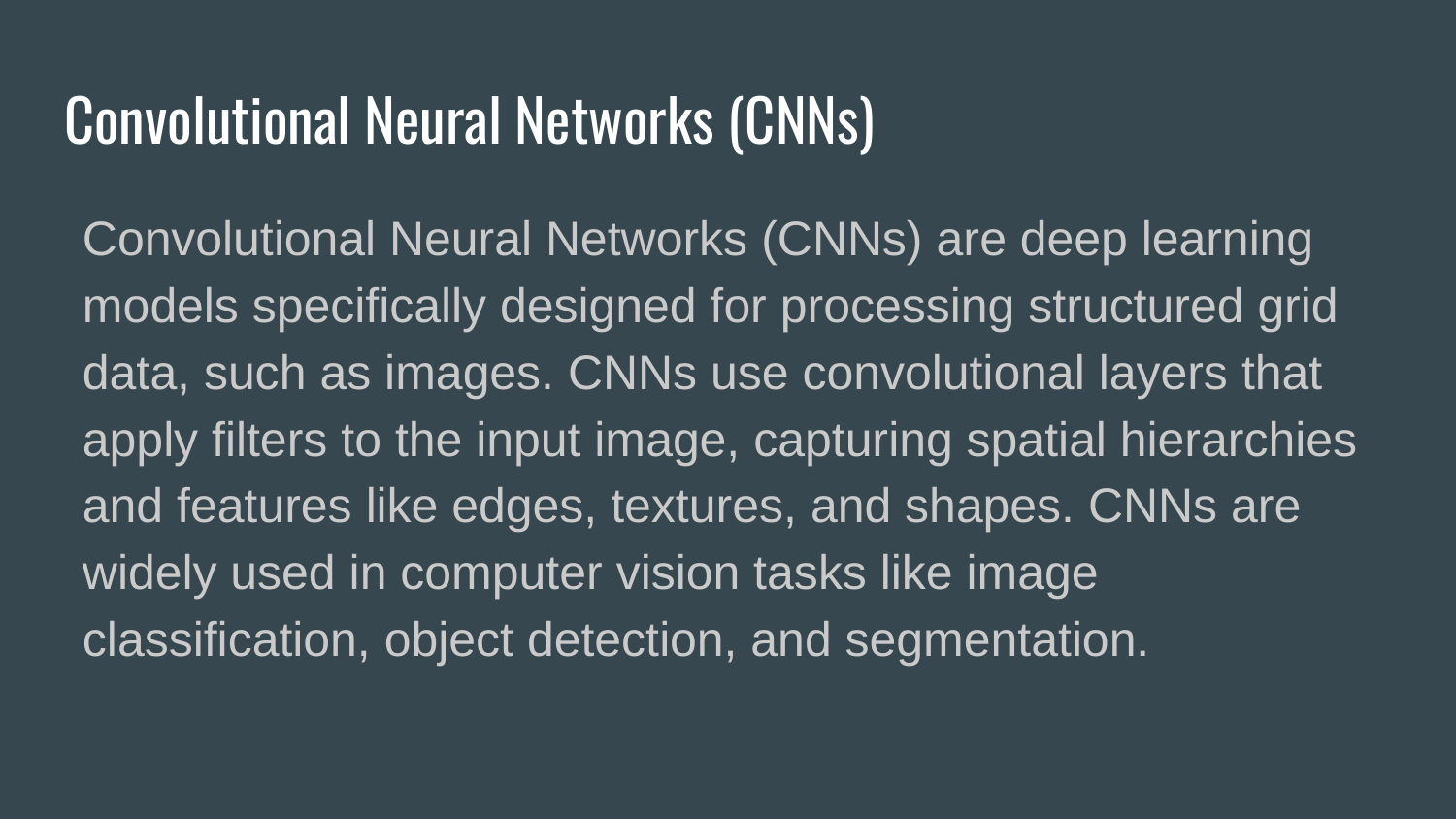

# Convolutional Neural Networks (CNNs)
Convolutional Neural Networks (CNNs) are deep learning models specifically designed for processing structured grid data, such as images. CNNs use convolutional layers that apply filters to the input image, capturing spatial hierarchies and features like edges, textures, and shapes. CNNs are widely used in computer vision tasks like image classification, object detection, and segmentation.